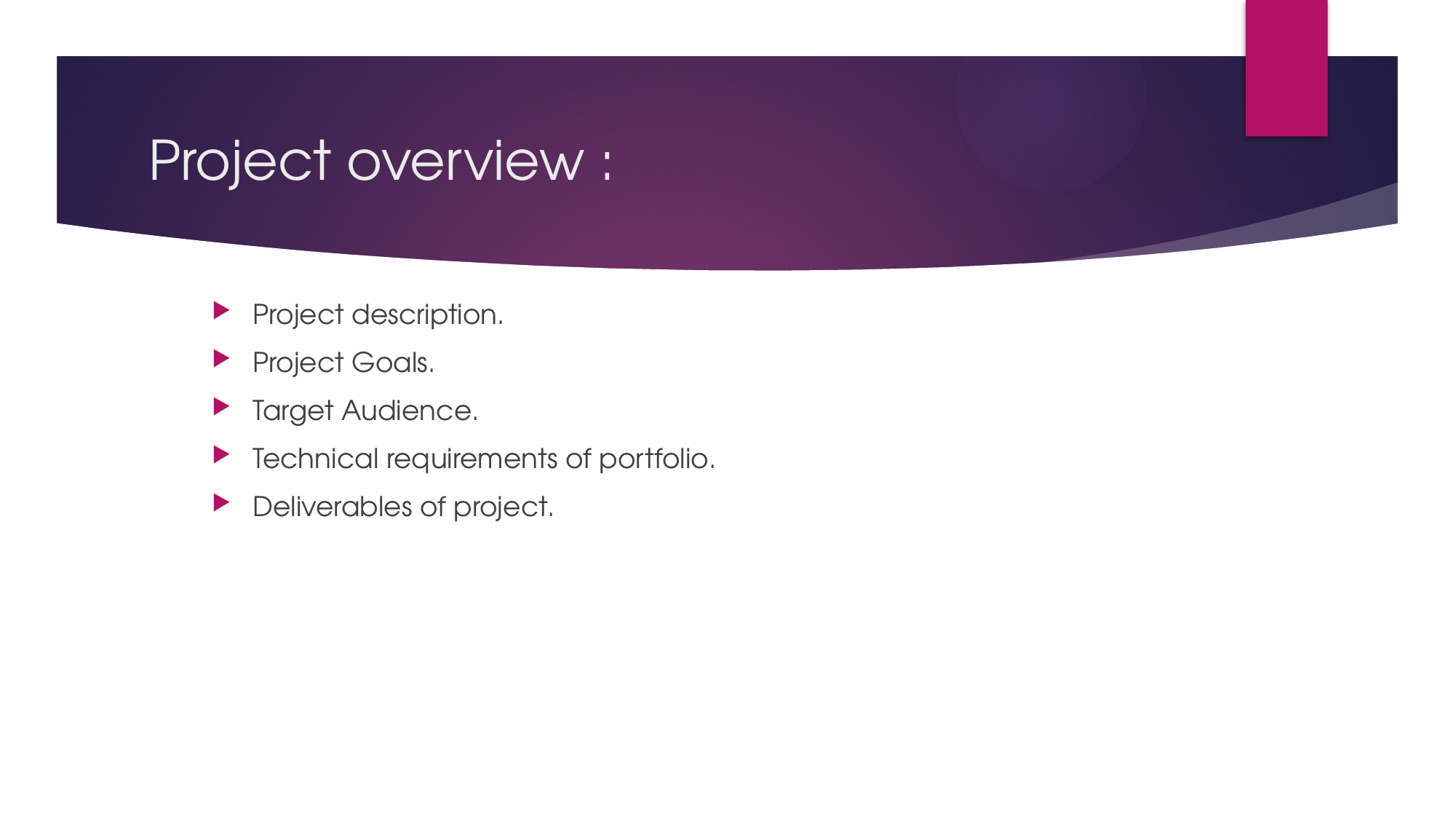

# Project overview :
Project description.
Project Goals.
Target Audience.
Technical requirements of portfolio.
Deliverables of project.